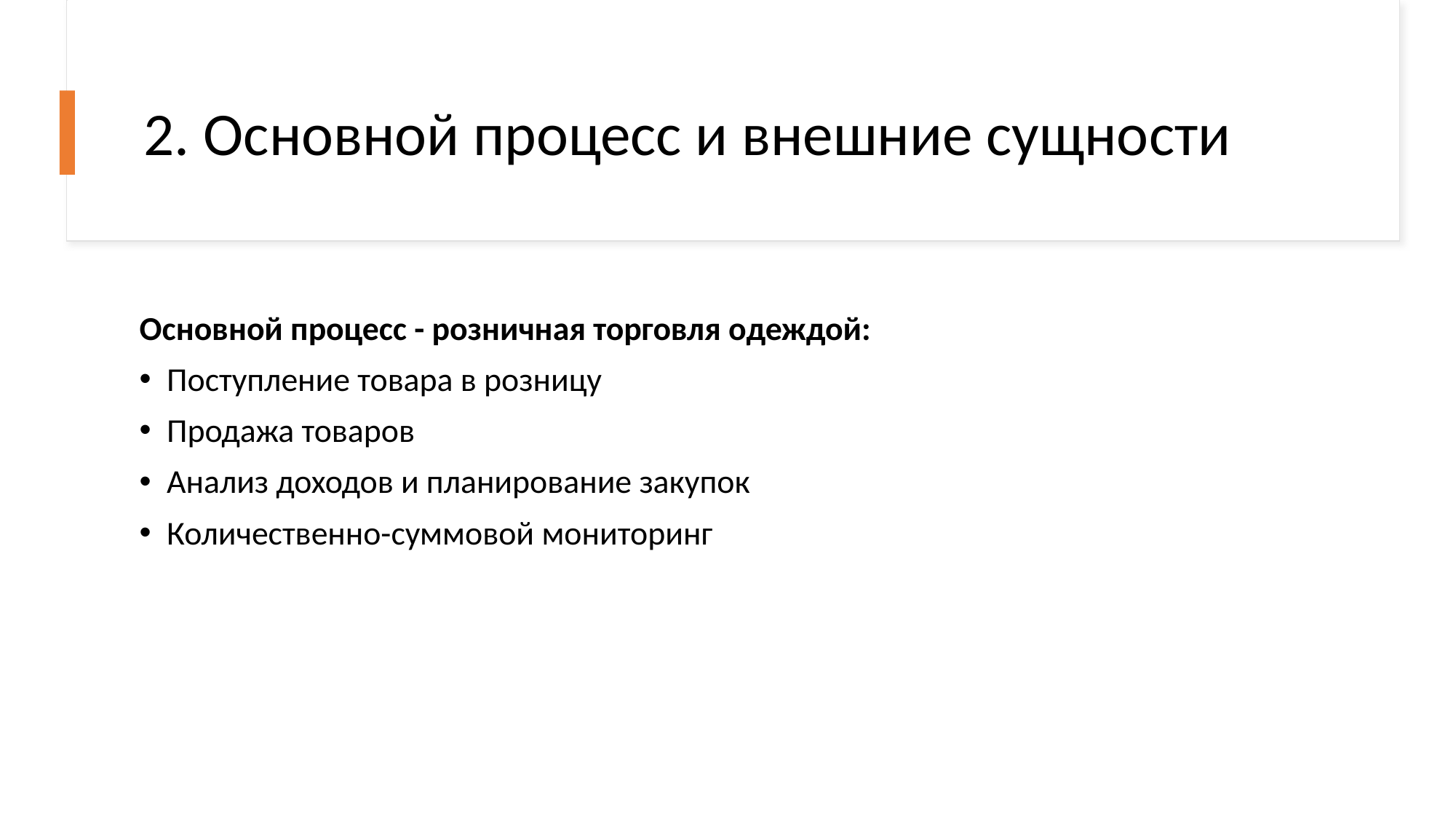

# 2. Основной процесс и внешние сущности

Основной процесс - розничная торговля одеждой:
Поступление товара в розницу
Продажа товаров
Анализ доходов и планирование закупок
Количественно-суммовой мониторинг